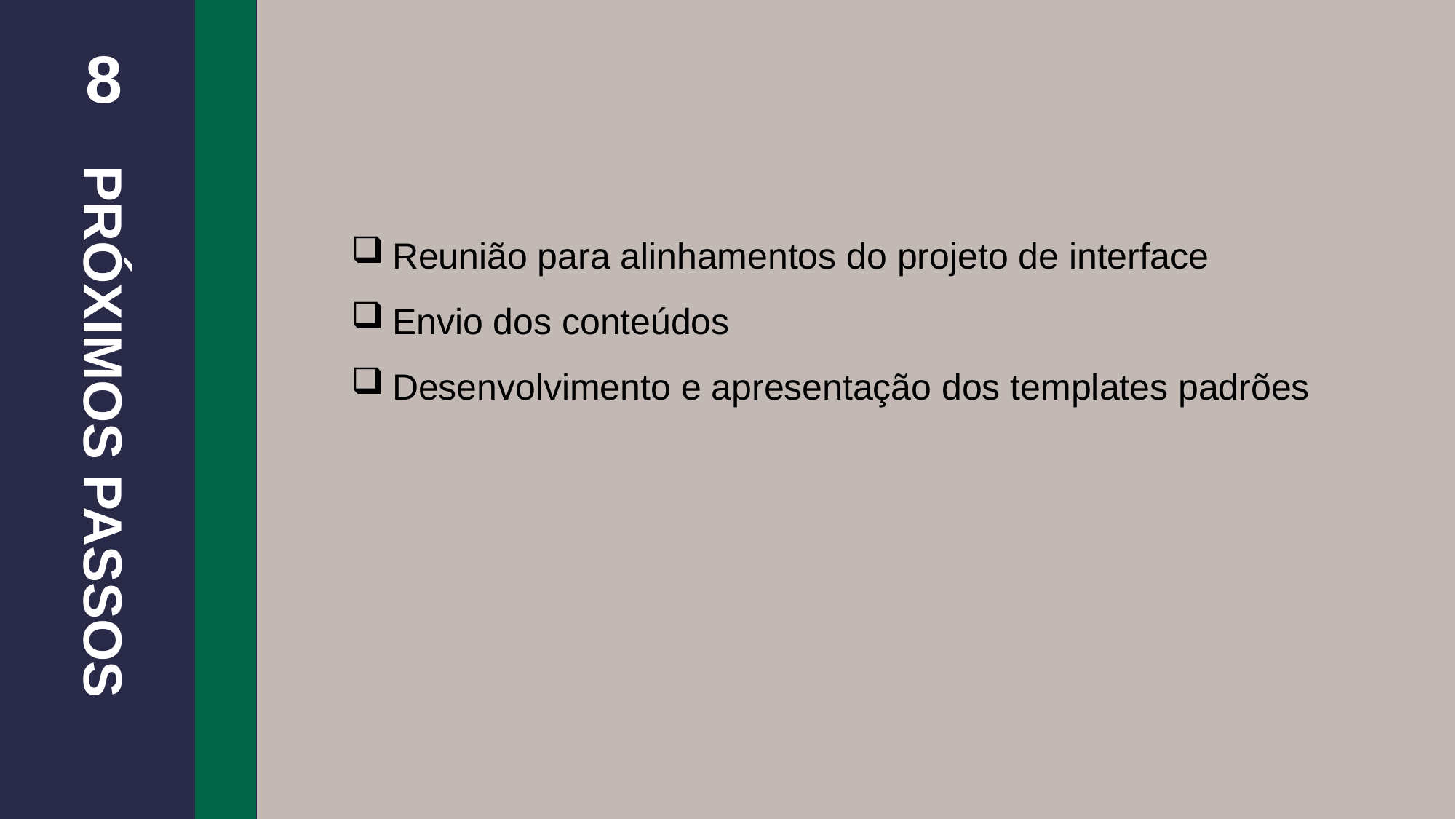

8
Reunião para alinhamentos do projeto de interface
Envio dos conteúdos
Desenvolvimento e apresentação dos templates padrões
Próximos passos